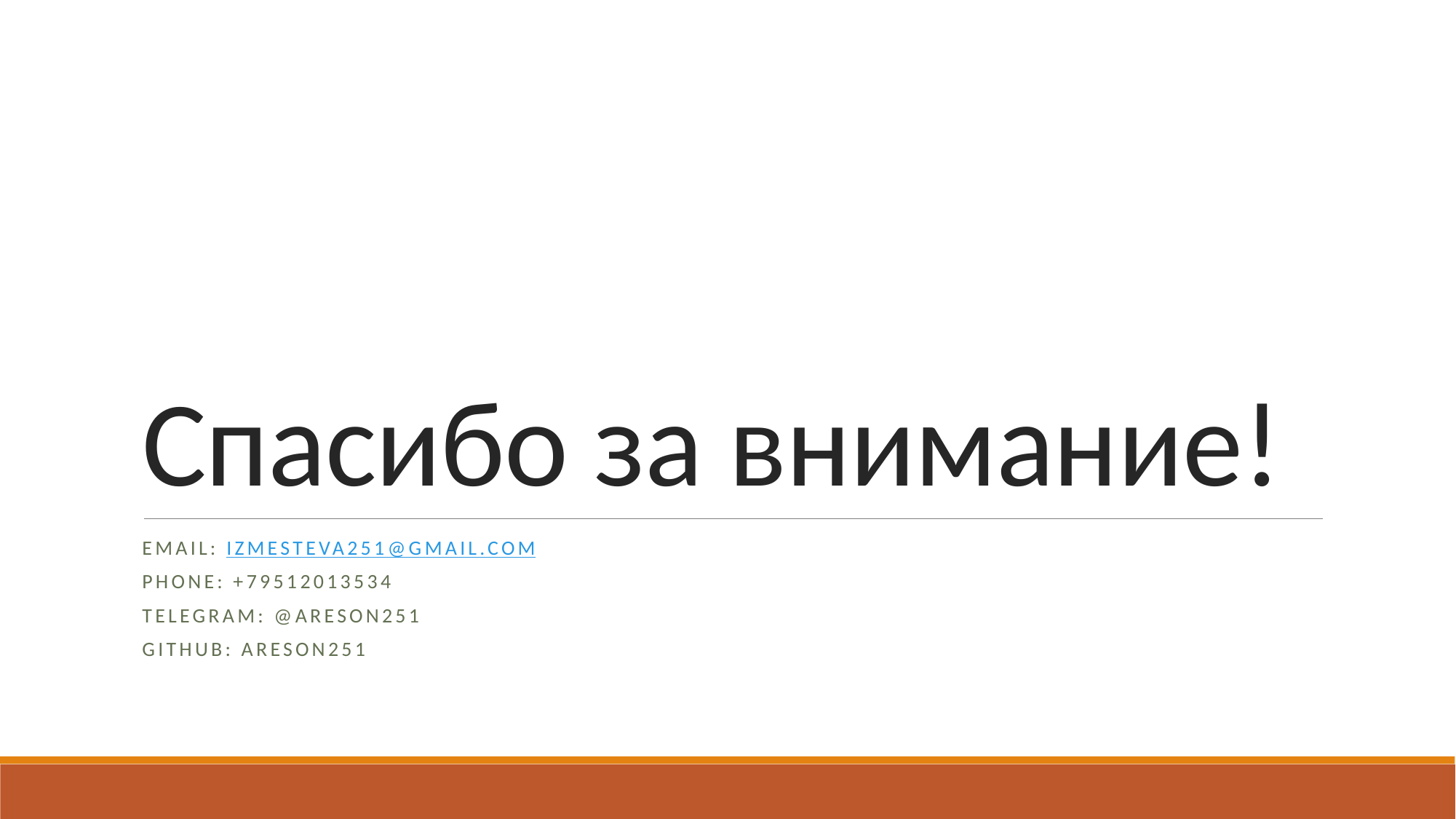

# Спасибо за внимание!
Email: izmesteva251@gmail.com
Phone: +79512013534
Telegram: @Areson251
GitHub: Areson251